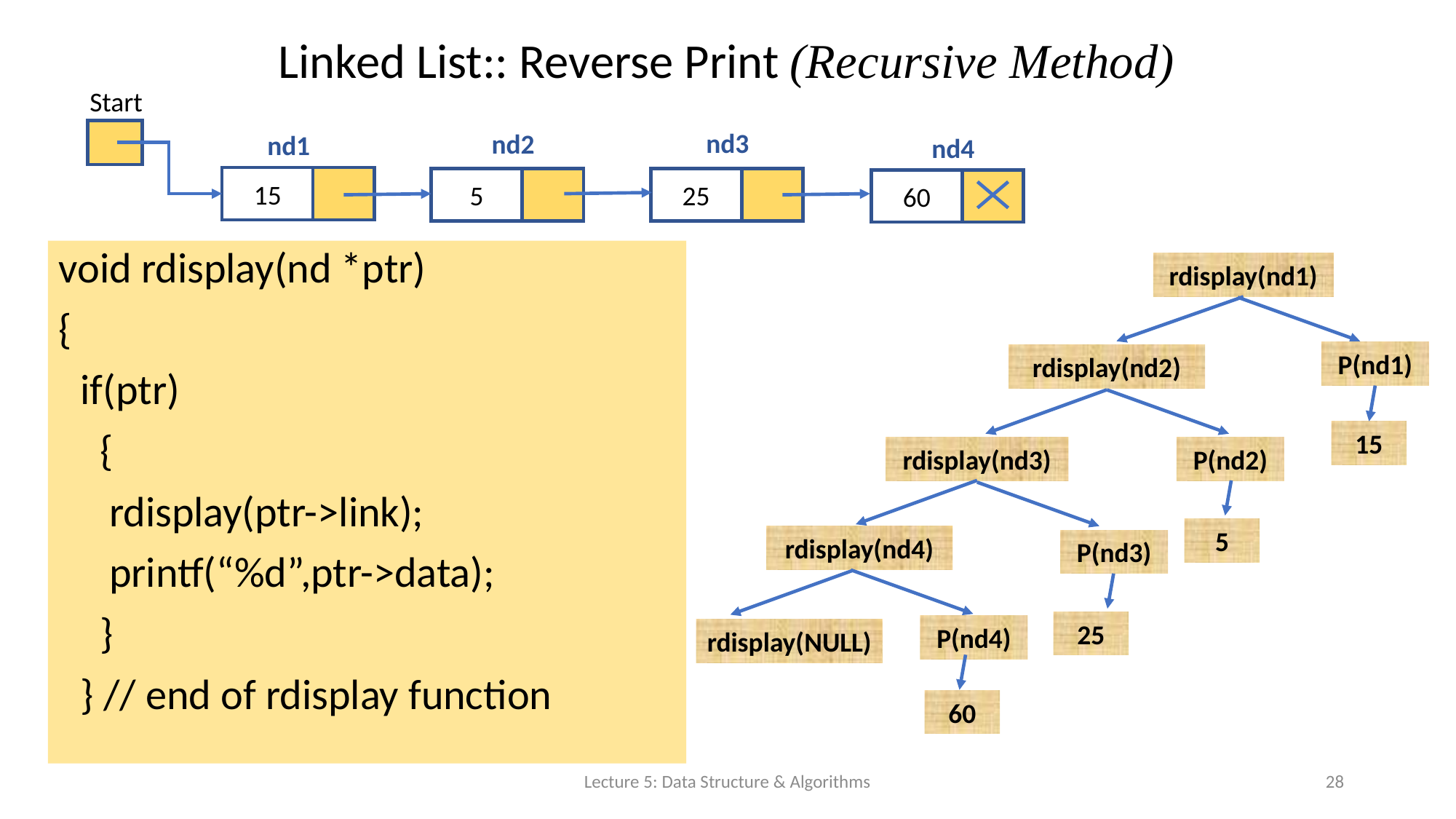

# Linked List:: Reverse Print (Recursive Method)
Start

nd3
nd2
nd1
nd4
15

5

25

60

void rdisplay(nd *ptr)
{
if(ptr)
  {
   rdisplay(ptr->link);
   printf(“%d”,ptr->data);
  }
} // end of rdisplay function

rdisplay(nd1)
P(nd1)
rdisplay(nd2)
15
rdisplay(nd3)
P(nd2)
5
rdisplay(nd4)
P(nd3)
25
P(nd4)
rdisplay(NULL)
60
Lecture 5: Data Structure & Algorithms
28